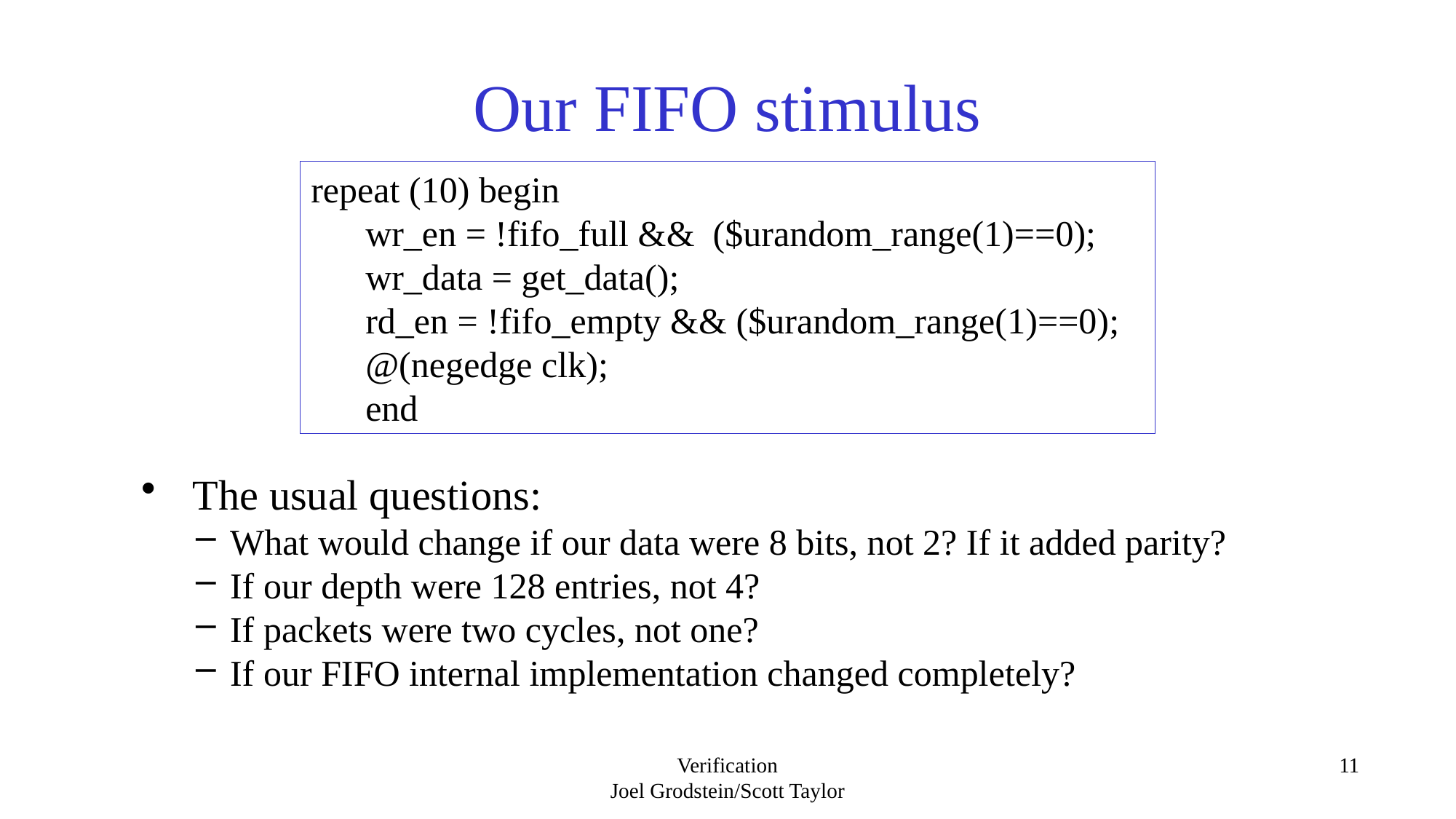

# Our FIFO stimulus
repeat (10) begin
wr_en = !fifo_full &&  ($urandom_range(1)==0);
wr_data = get_data();
rd_en = !fifo_empty && ($urandom_range(1)==0);
@(negedge clk);
end
 The usual questions:
What would change if our data were 8 bits, not 2? If it added parity?
If our depth were 128 entries, not 4?
If packets were two cycles, not one?
If our FIFO internal implementation changed completely?
Verification
Joel Grodstein/Scott Taylor